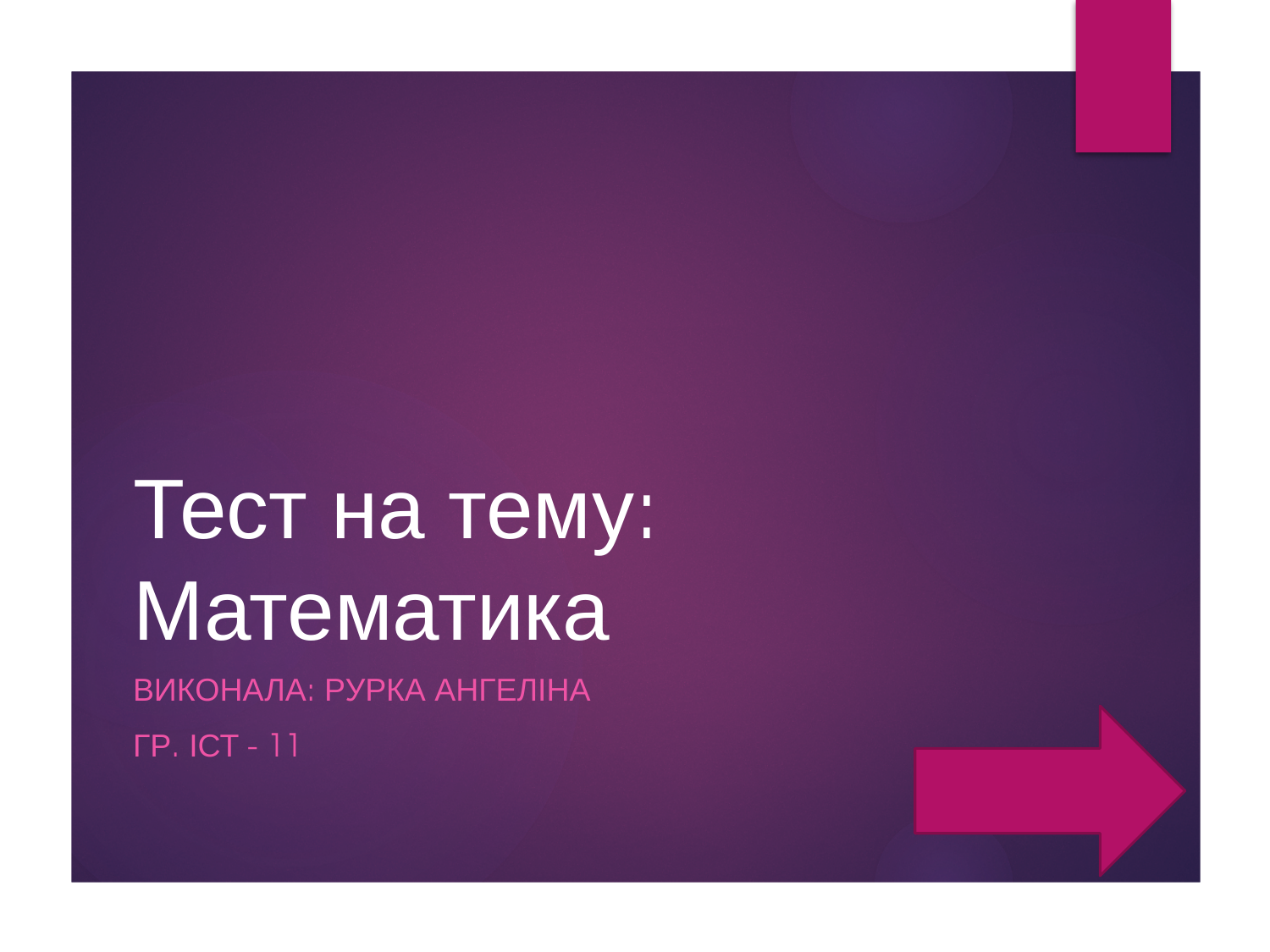

# Тест на тему: Математика
Виконала: Рурка Ангеліна
Гр. ІСТ - 11